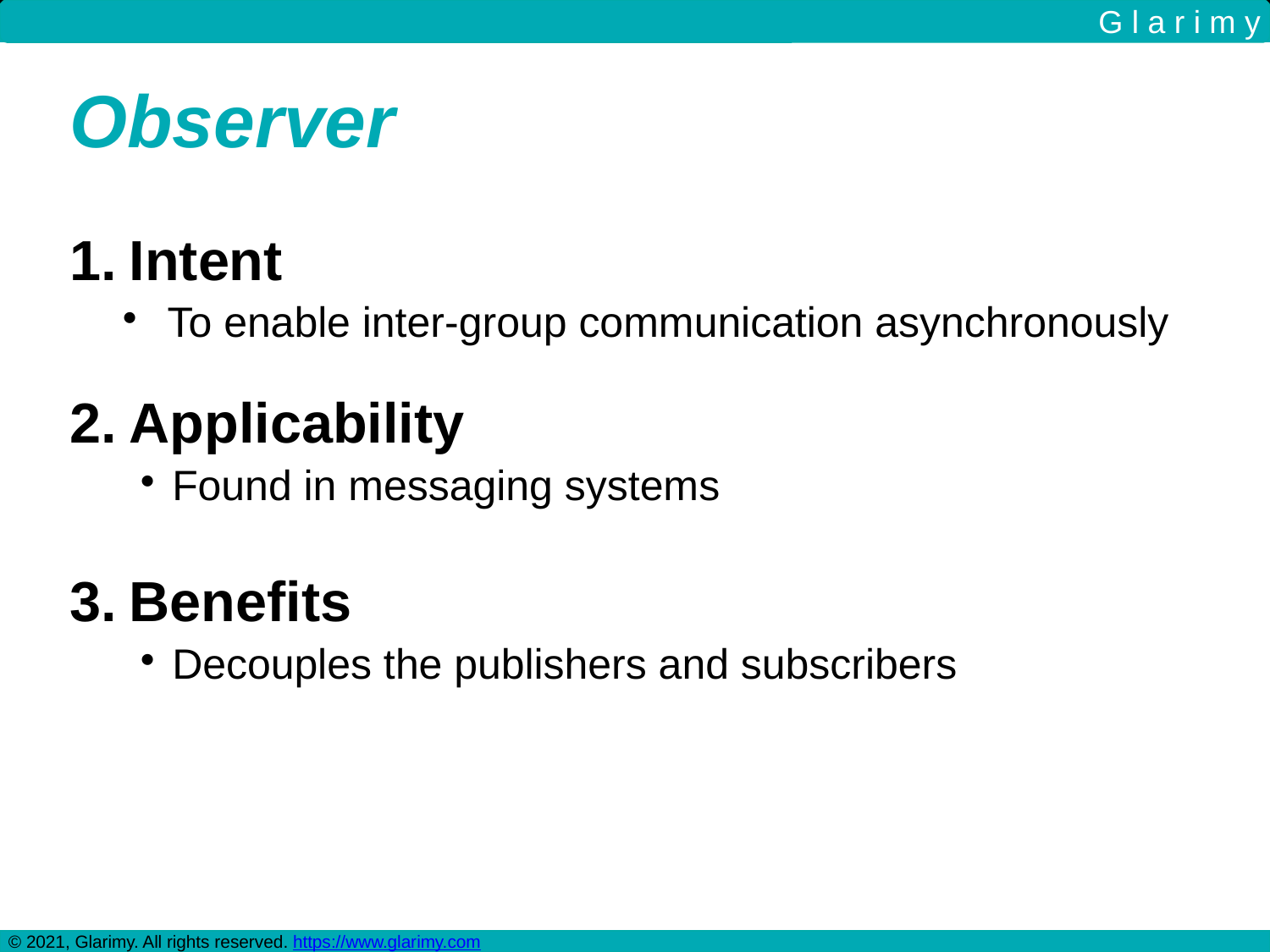

G l a r i m y

Observer
Intent
To enable inter-group communication asynchronously

Applicability
Found in messaging systems

Benefits
Decouples the publishers and subscribers
© 2021, Glarimy. All rights reserved. https://www.glarimy.com